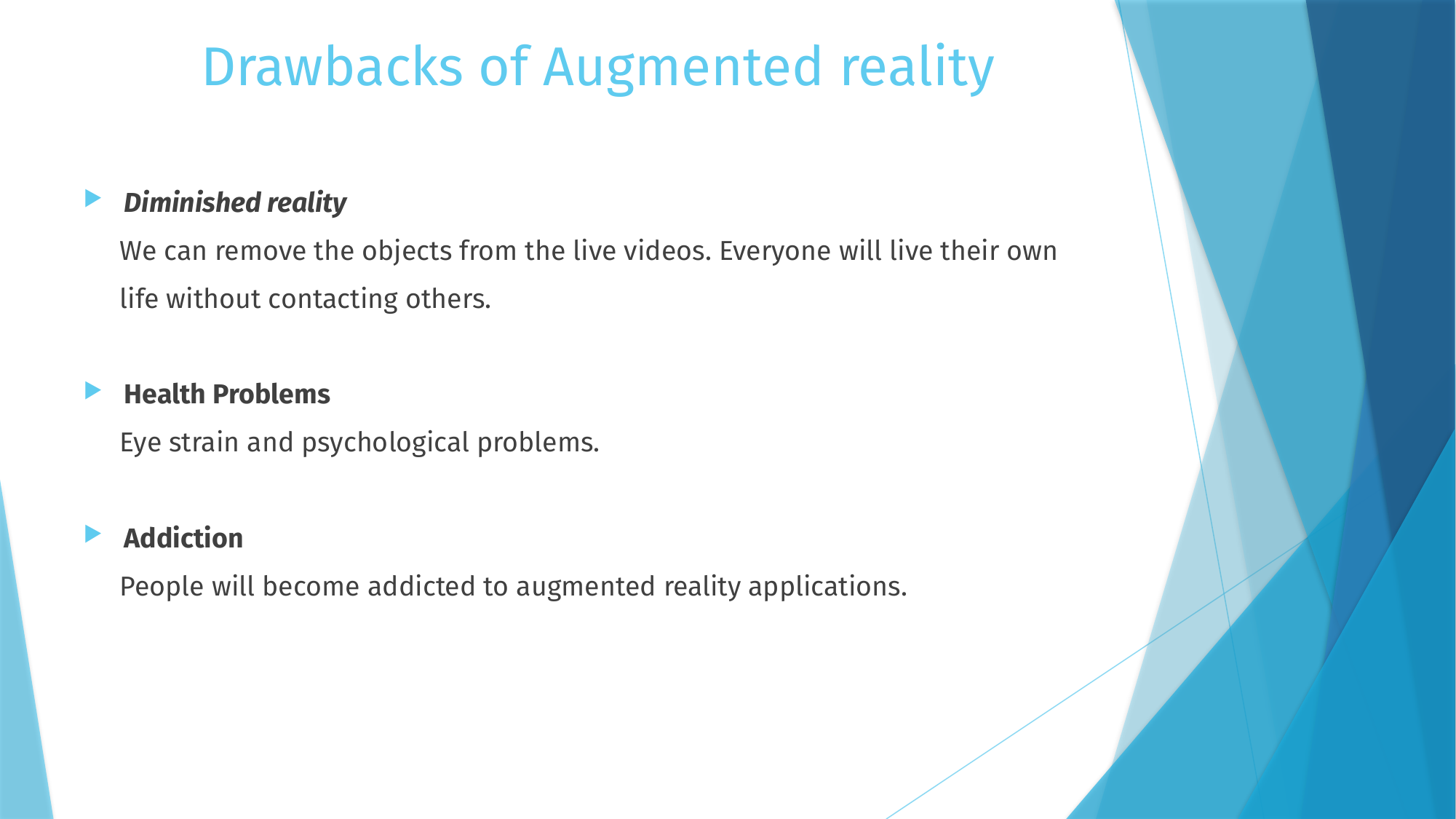

# Drawbacks of Augmented reality
Diminished reality
     We can remove the objects from the live videos. Everyone will live their own
     life without contacting others.

Health Problems
     Eye strain and psychological problems.

Addiction
     People will become addicted to augmented reality applications.